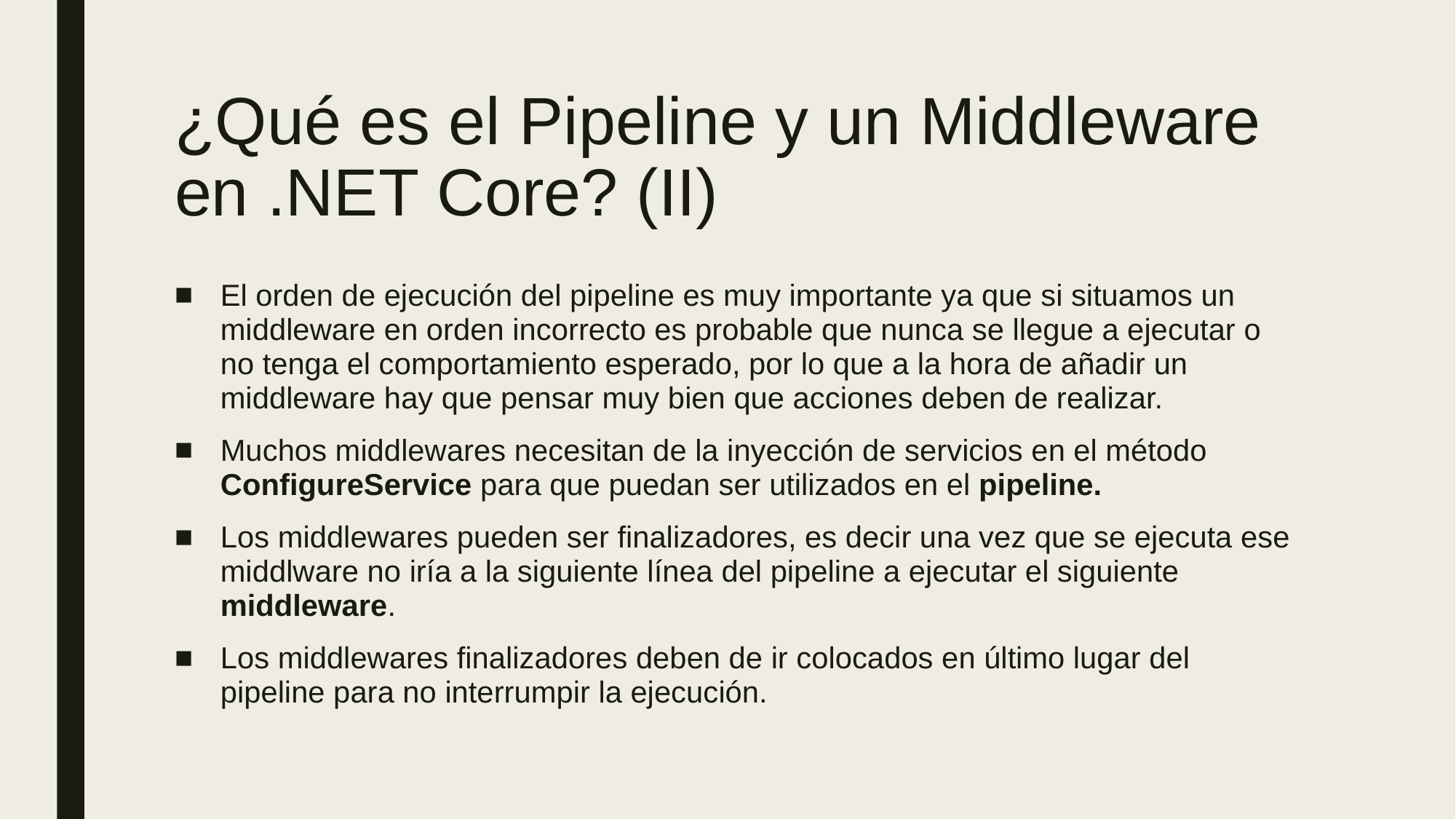

# ¿Qué es el Pipeline y un Middleware en .NET Core? (II)
El orden de ejecución del pipeline es muy importante ya que si situamos un middleware en orden incorrecto es probable que nunca se llegue a ejecutar o no tenga el comportamiento esperado, por lo que a la hora de añadir un middleware hay que pensar muy bien que acciones deben de realizar.
Muchos middlewares necesitan de la inyección de servicios en el método ConfigureService para que puedan ser utilizados en el pipeline.
Los middlewares pueden ser finalizadores, es decir una vez que se ejecuta ese middlware no iría a la siguiente línea del pipeline a ejecutar el siguiente middleware.
Los middlewares finalizadores deben de ir colocados en último lugar del pipeline para no interrumpir la ejecución.